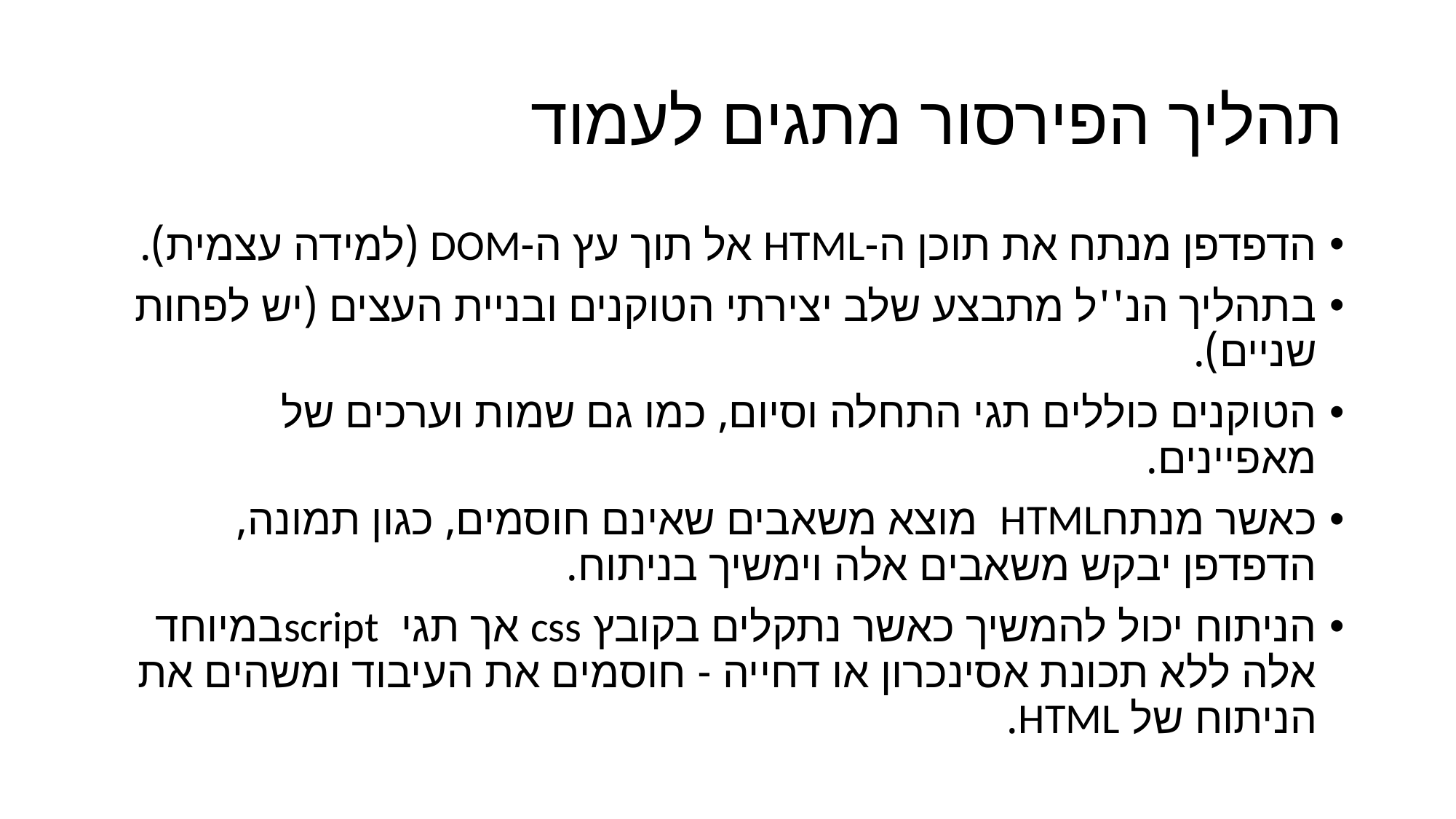

# תהליך הפירסור מתגים לעמוד
הדפדפן מנתח את תוכן ה-HTML אל תוך עץ ה-DOM (למידה עצמית).
בתהליך הנ''ל מתבצע שלב יצירתי הטוקנים ובניית העצים (יש לפחות שניים).
הטוקנים כוללים תגי התחלה וסיום, כמו גם שמות וערכים של מאפיינים.
כאשר מנתחHTML  מוצא משאבים שאינם חוסמים, כגון תמונה, הדפדפן יבקש משאבים אלה וימשיך בניתוח.
הניתוח יכול להמשיך כאשר נתקלים בקובץ css אך תגי  scriptבמיוחד אלה ללא תכונת אסינכרון או דחייה - חוסמים את העיבוד ומשהים את הניתוח של HTML.